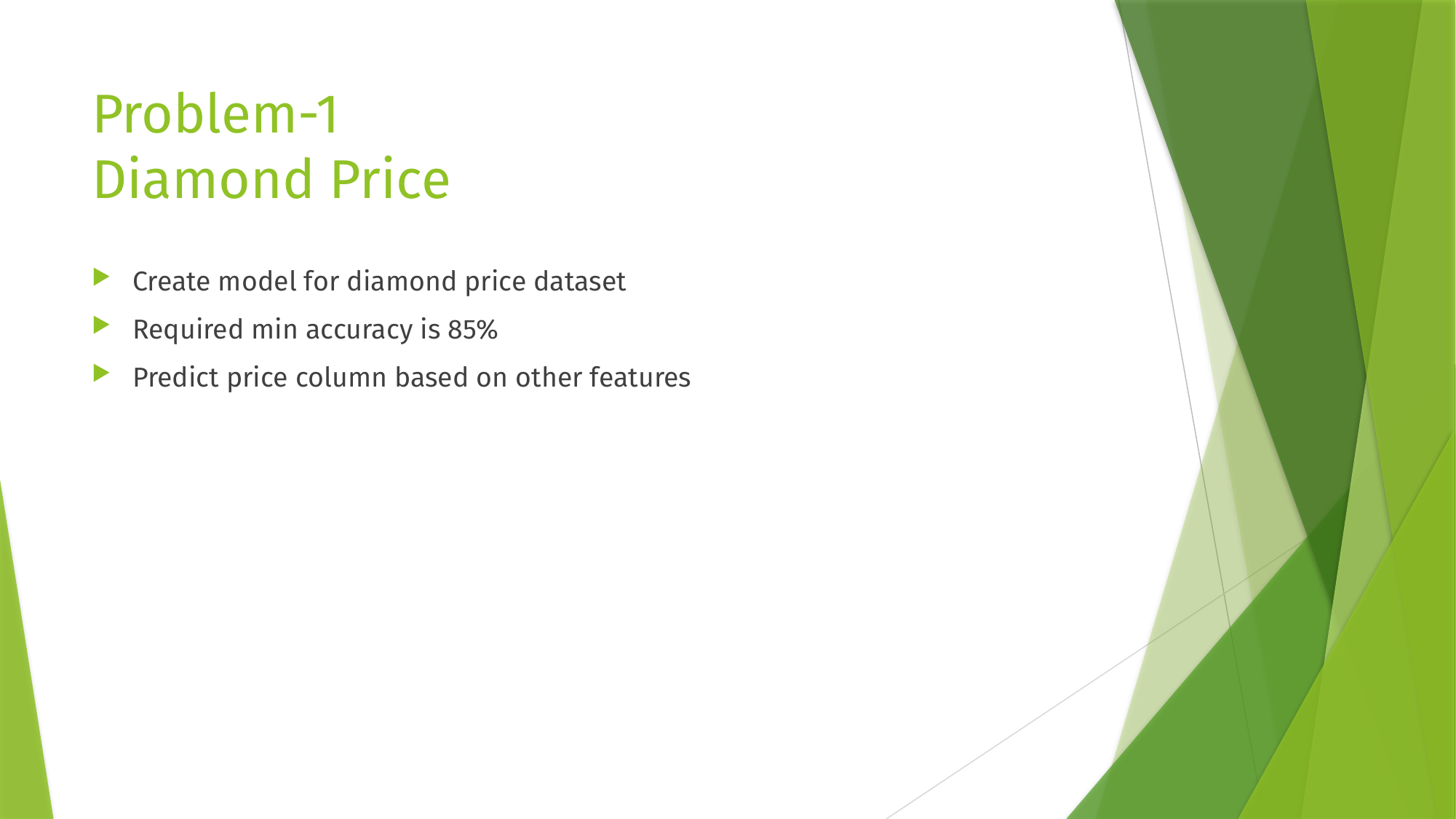

# Problem-1 Diamond Price
Create model for diamond price dataset
Required min accuracy is 85%
Predict price column based on other features